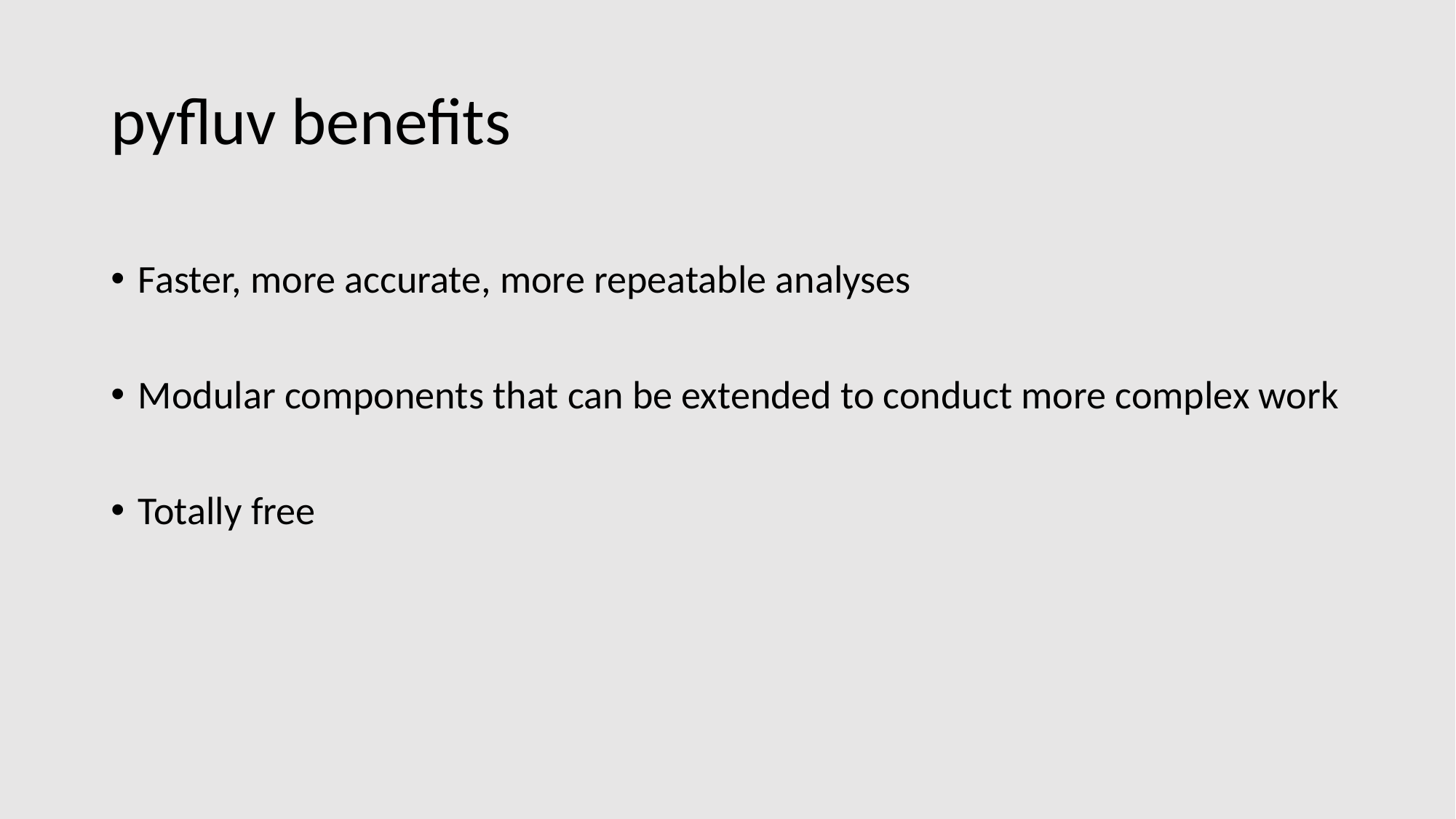

# pyfluv benefits
Faster, more accurate, more repeatable analyses

Modular components that can be extended to conduct more complex work

Totally free